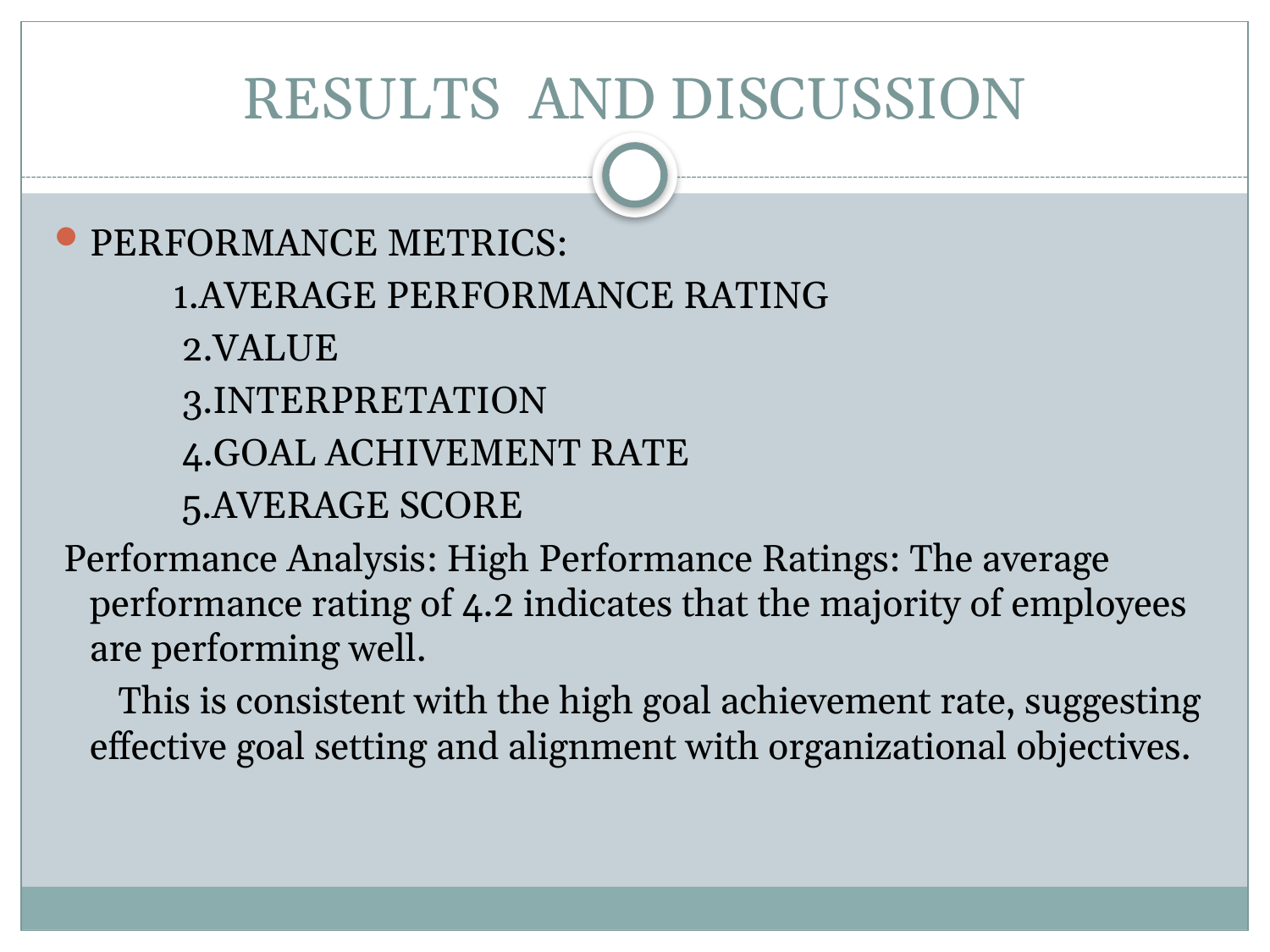

# RESULTS  AND DISCUSSION
PERFORMANCE METRICS:
             1.AVERAGE PERFORMANCE RATING
              2.VALUE
              3.INTERPRETATION
              4.GOAL ACHIVEMENT RATE
              5.AVERAGE SCORE
 Performance Analysis: High Performance Ratings: The average performance rating of 4.2 indicates that the majority of employees are performing well.
       This is consistent with the high goal achievement rate, suggesting effective goal setting and alignment with organizational objectives.